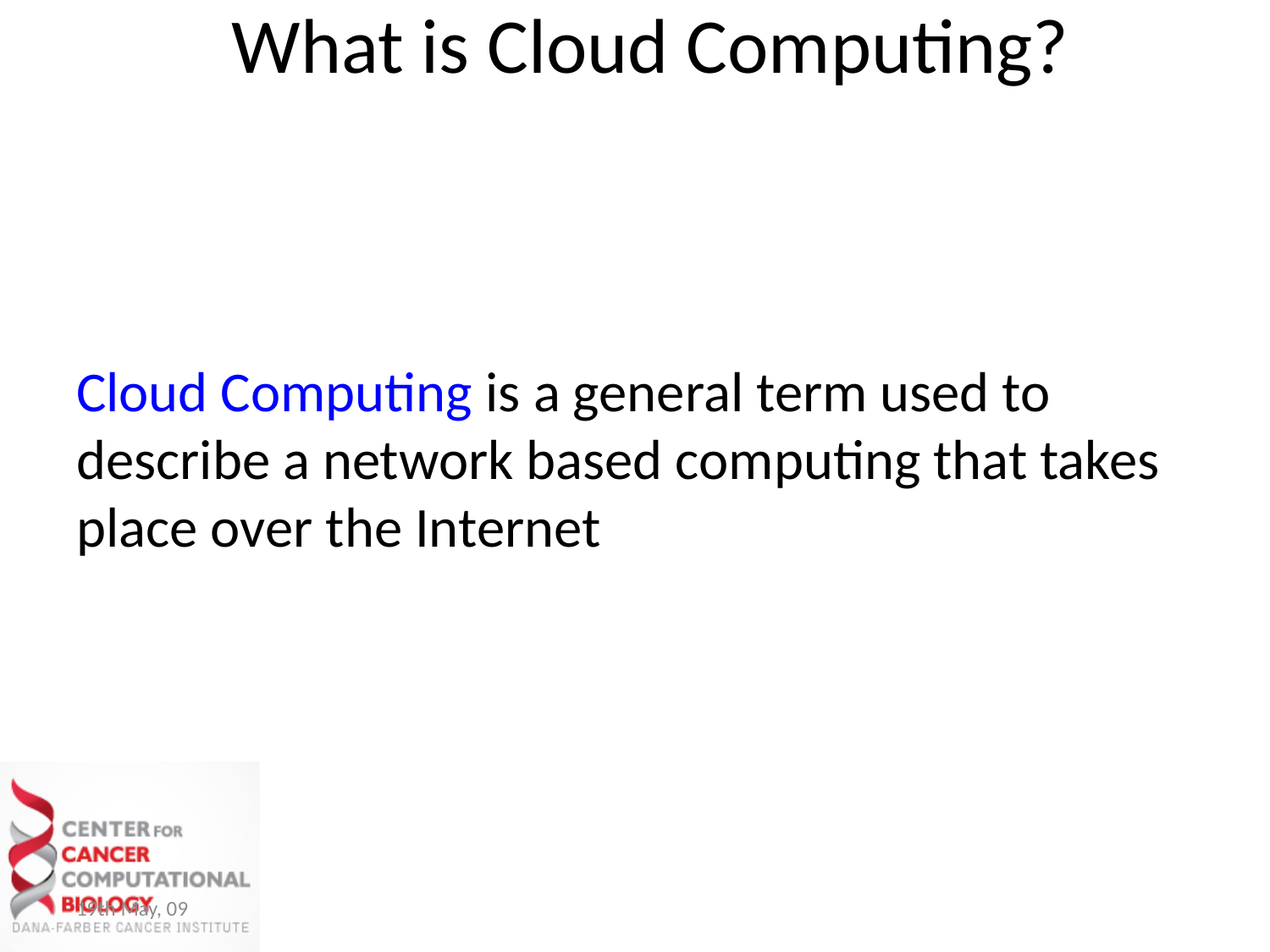

# What is Cloud Computing?
Cloud Computing is a general term used to describe a network based computing that takes place over the Internet
19th May, 09